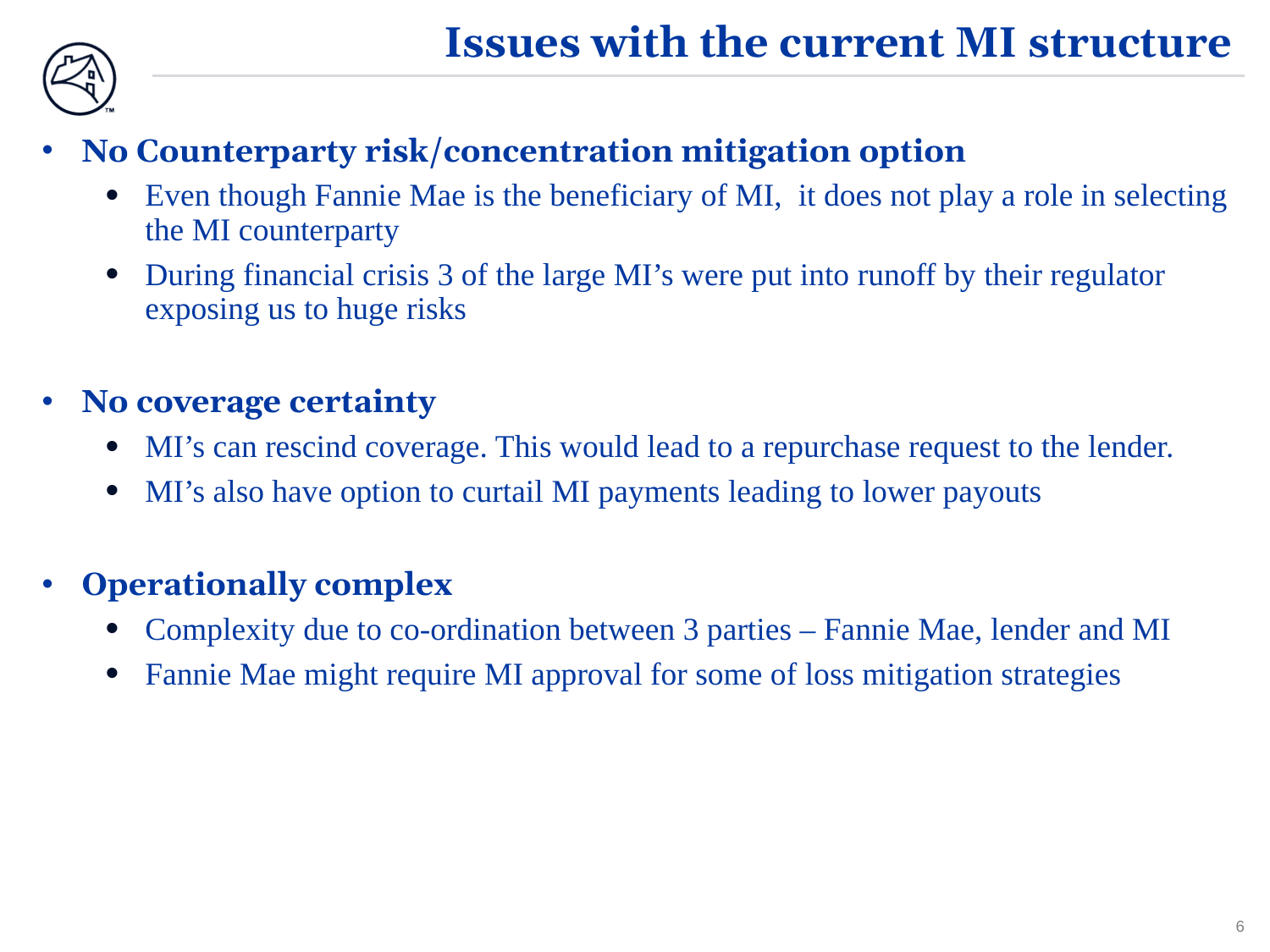

# Issues with the current MI structure
No Counterparty risk/concentration mitigation option
Even though Fannie Mae is the beneficiary of MI,  it does not play a role in selecting the MI counterparty
During financial crisis 3 of the large MI’s were put into runoff by their regulator exposing us to huge risks

No coverage certainty
MI’s can rescind coverage. This would lead to a repurchase request to the lender.
MI’s also have option to curtail MI payments leading to lower payouts

Operationally complex
Complexity due to co-ordination between 3 parties – Fannie Mae, lender and MI
Fannie Mae might require MI approval for some of loss mitigation strategies